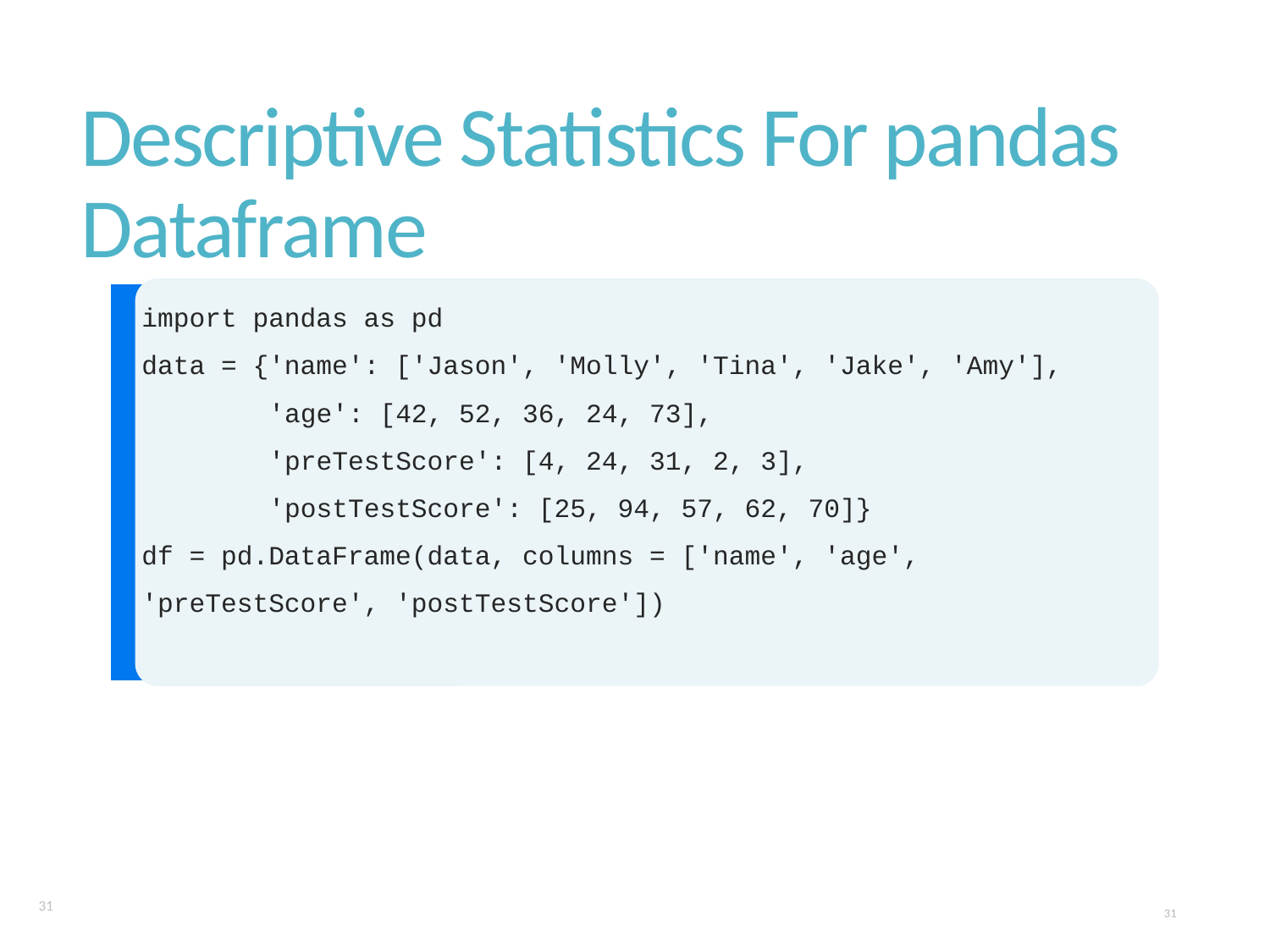

# Descriptive Statistics For pandas Dataframe
import pandas as pd
data = {'name': ['Jason', 'Molly', 'Tina', 'Jake', 'Amy'],
        'age': [42, 52, 36, 24, 73],
        'preTestScore': [4, 24, 31, 2, 3],
        'postTestScore': [25, 94, 57, 62, 70]}
df = pd.DataFrame(data, columns = ['name', 'age', 'preTestScore', 'postTestScore'])